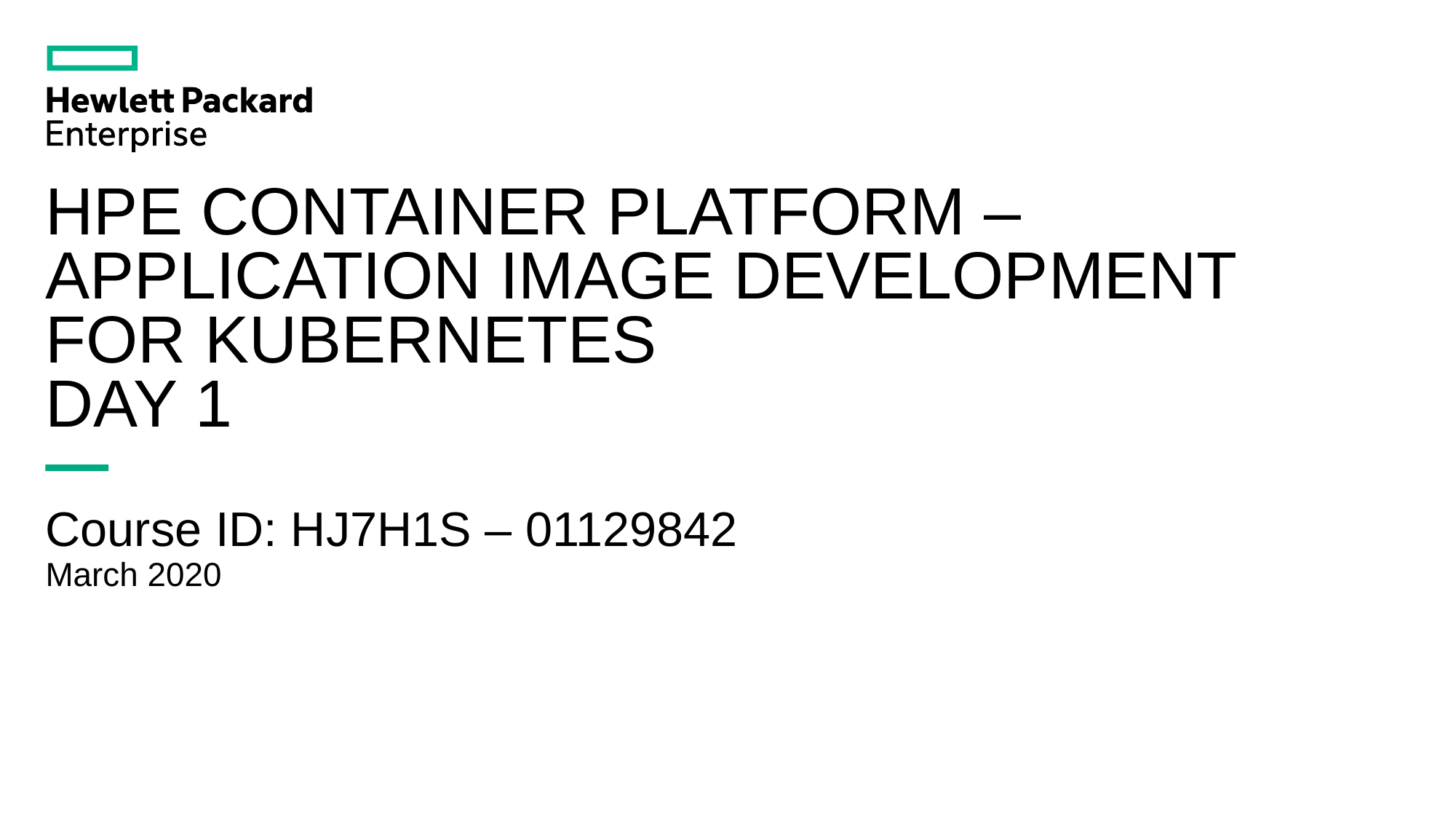

# HPE Container Platform – Application Image development for Kubernetes Day 1
Course ID: HJ7H1S – 01129842
March 2020